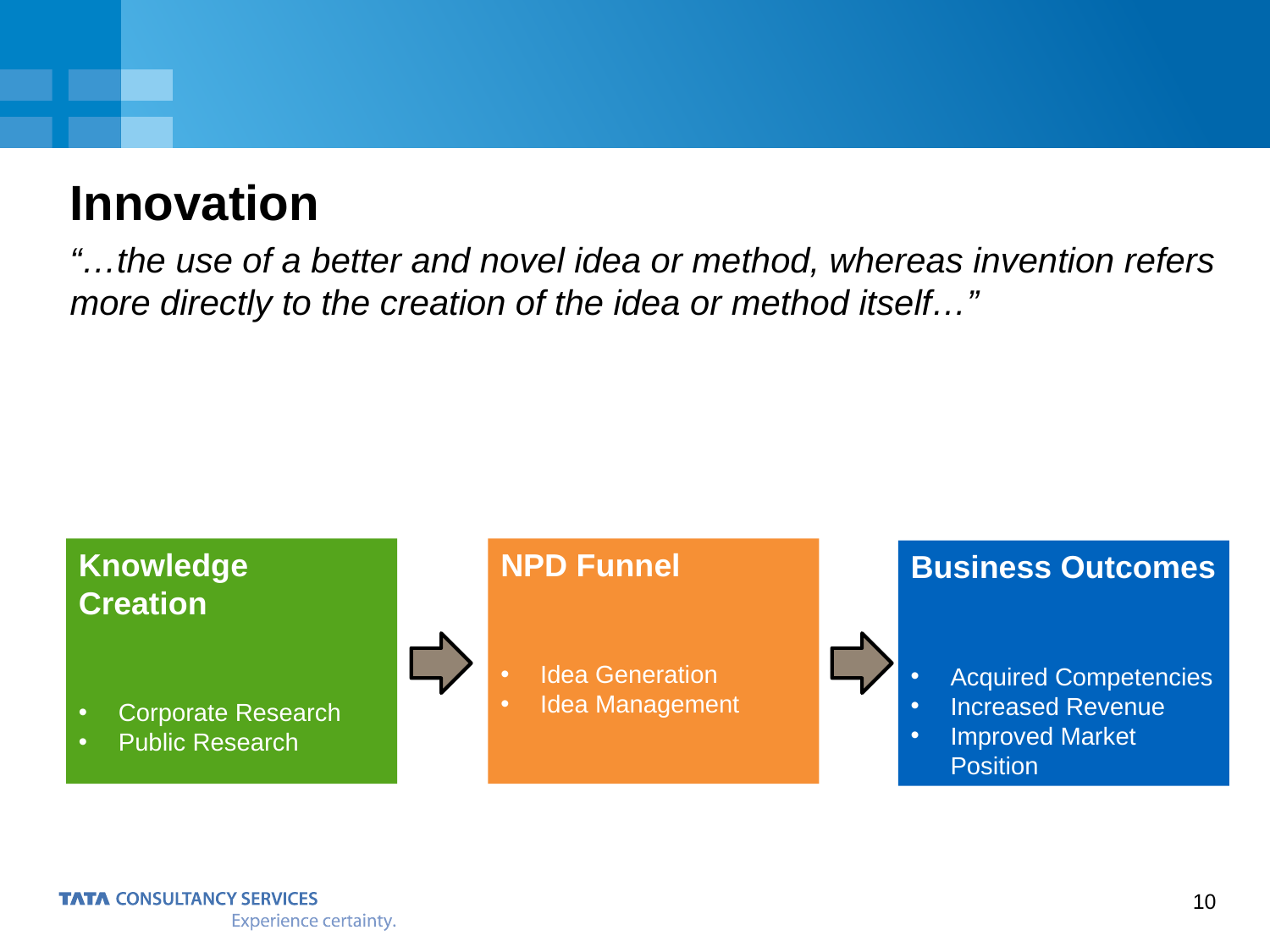

#
Innovation
“…the use of a better and novel idea or method, whereas invention refers more directly to the creation of the idea or method itself…”
Knowledge Creation

Corporate Research
Public Research
NPD Funnel

Idea Generation
Idea Management
Business Outcomes

Acquired Competencies
Increased Revenue
Improved Market Position